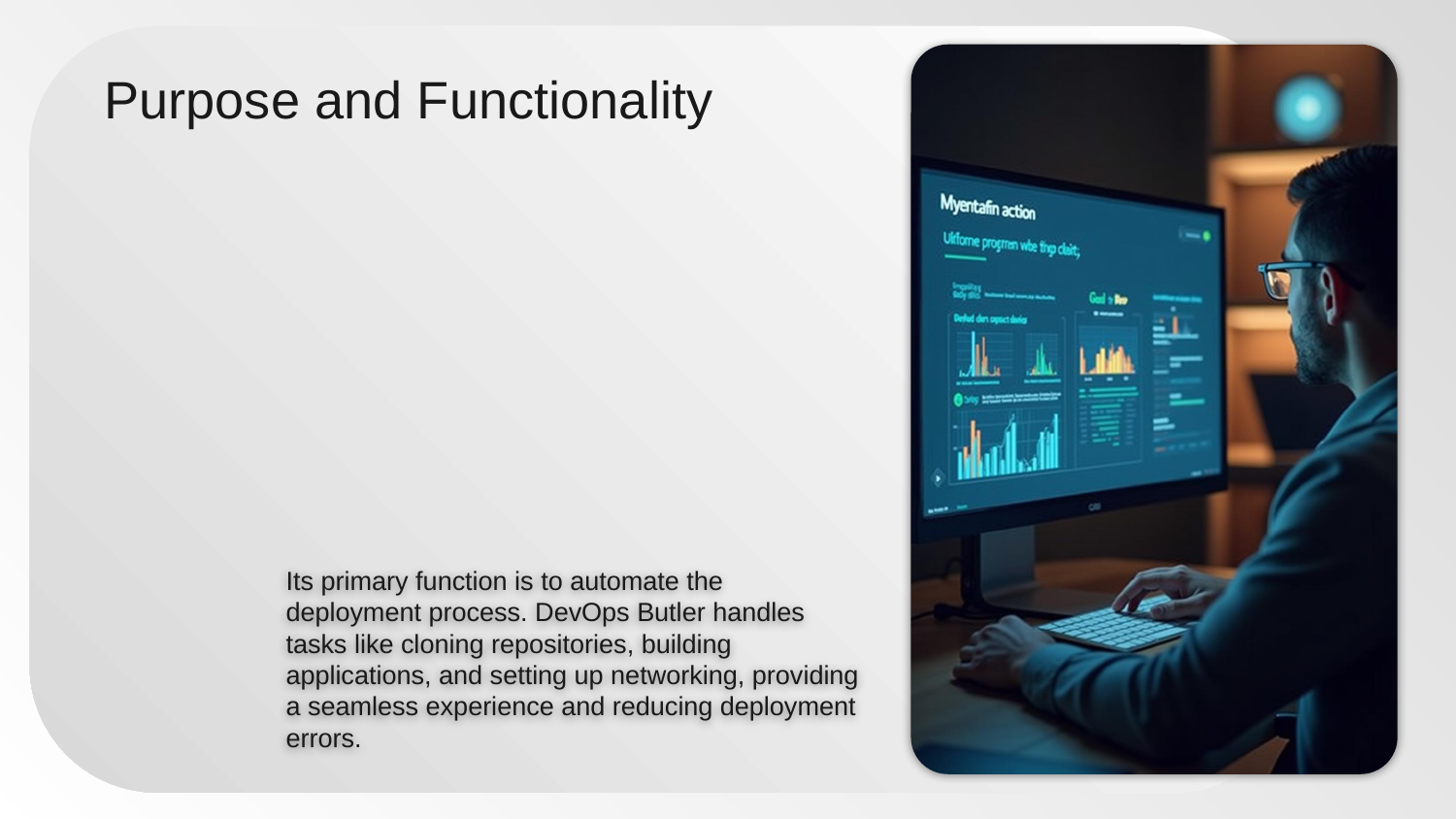

# Purpose and Functionality
Its primary function is to automate the deployment process. DevOps Butler handles tasks like cloning repositories, building applications, and setting up networking, providing a seamless experience and reducing deployment errors.